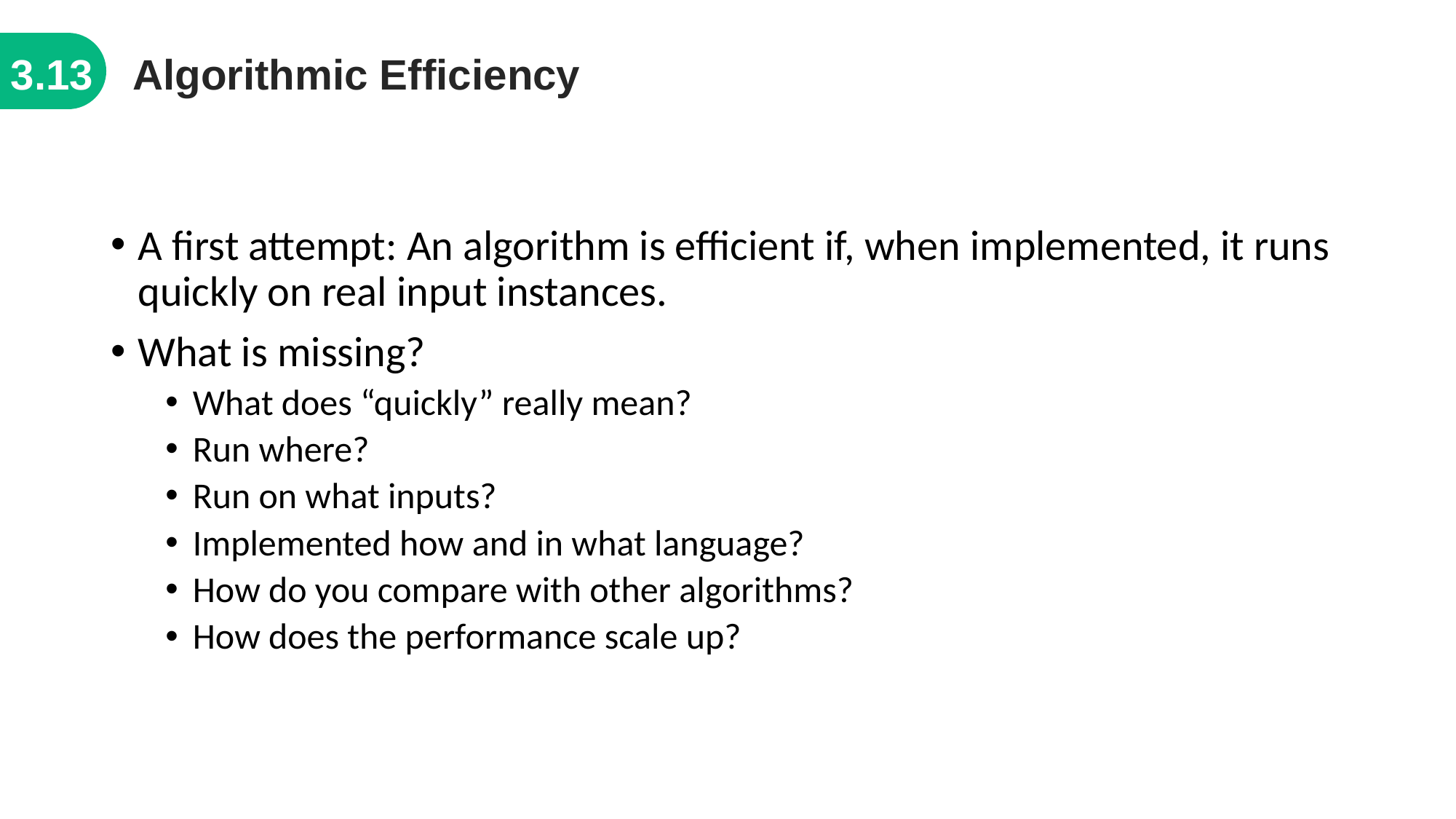

3.13
Algorithmic Efficiency
A first attempt: An algorithm is efficient if, when implemented, it runs quickly on real input instances.
What is missing?
What does “quickly” really mean?
Run where?
Run on what inputs?
Implemented how and in what language?
How do you compare with other algorithms?
How does the performance scale up?